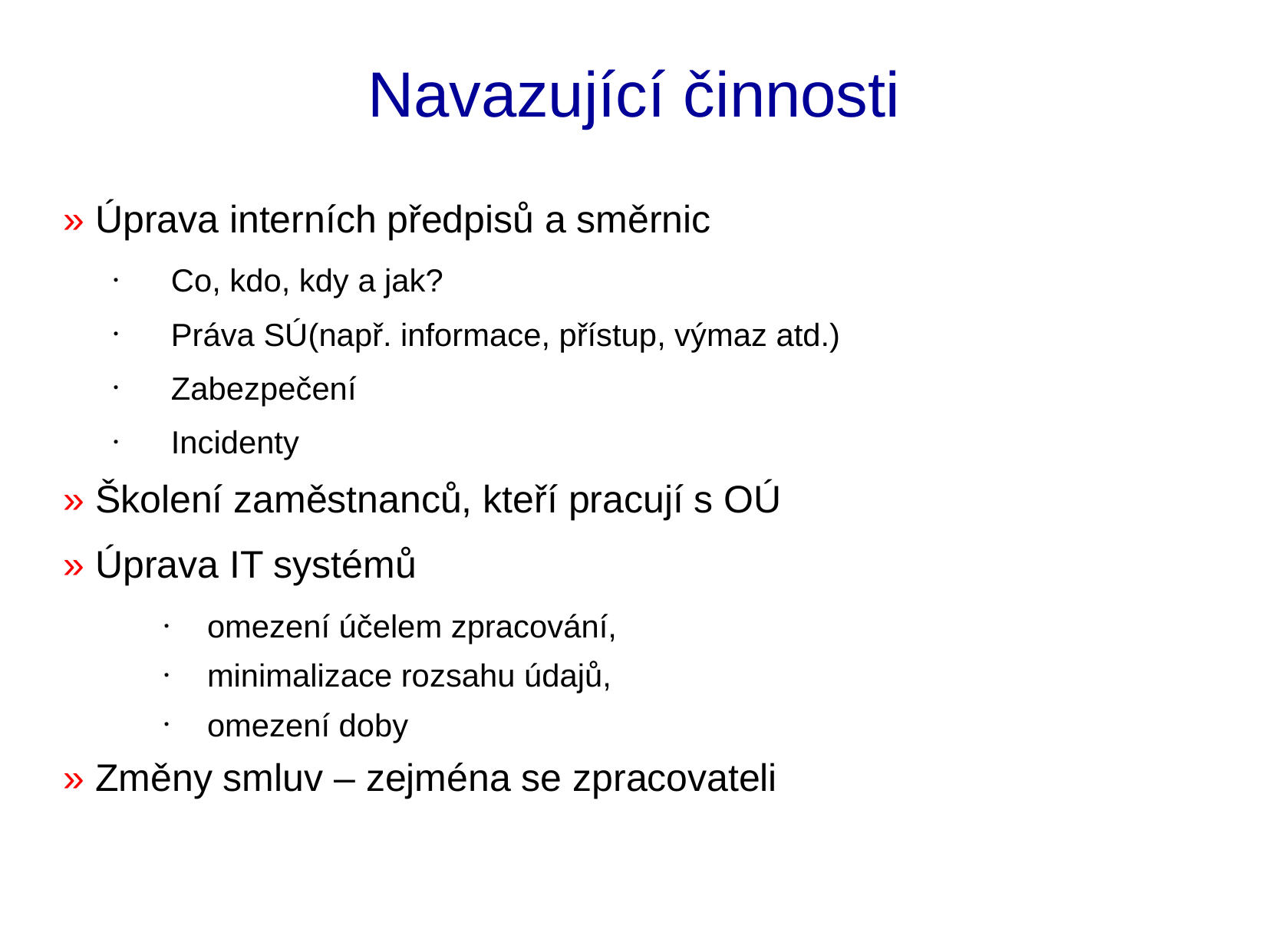

Navazující činnosti
» Úprava interních předpisů a směrnic
Co, kdo, kdy a jak?
Práva SÚ(např. informace, přístup, výmaz atd.)
Zabezpečení
Incidenty
» Školení zaměstnanců, kteří pracují s OÚ
» Úprava IT systémů
omezení účelem zpracování,
minimalizace rozsahu údajů,
omezení doby
» Změny smluv – zejména se zpracovateli